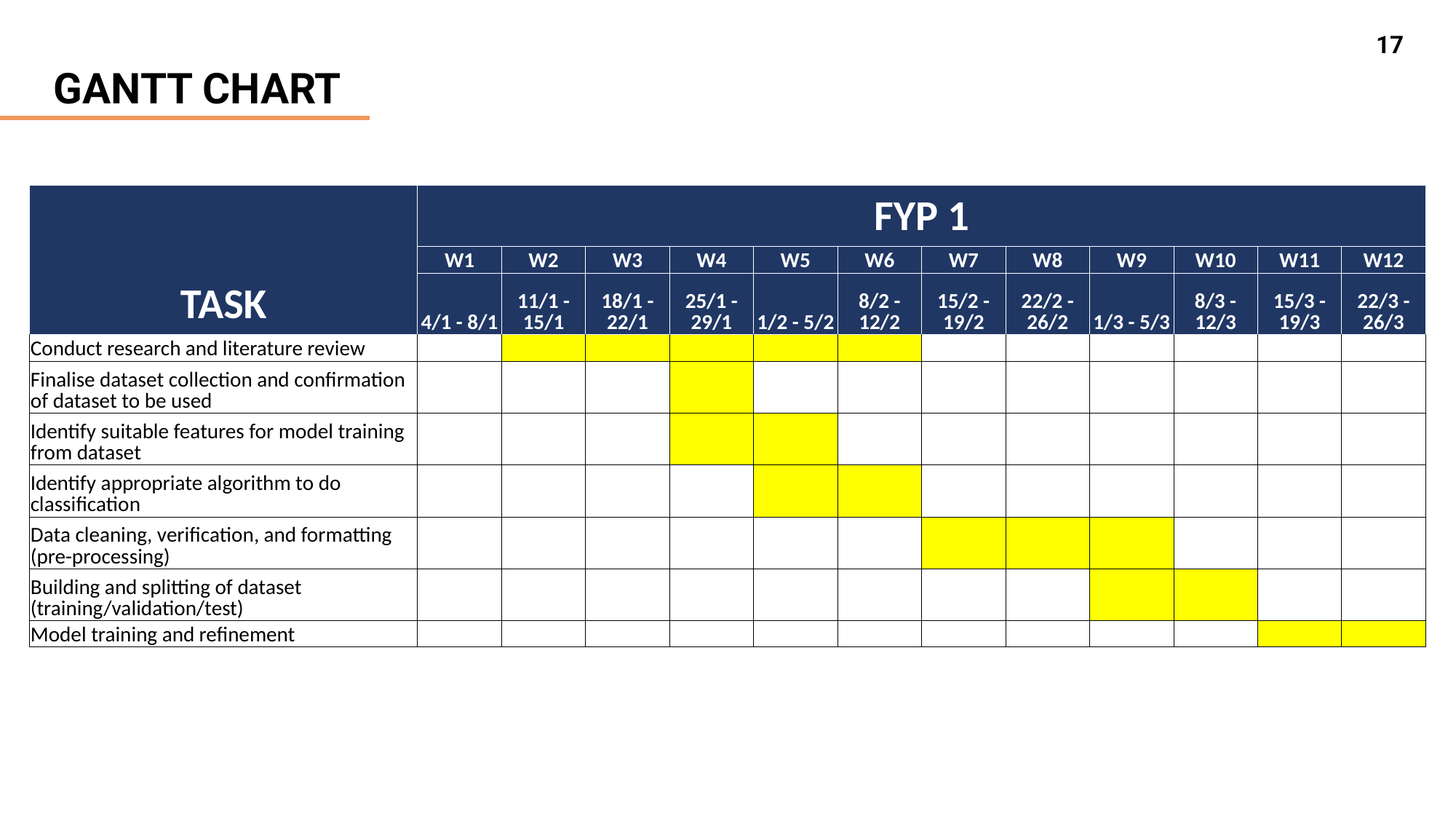

17
GANTT CHART
| TASK | FYP 1 |  |  |  |  |  |  |  |  |  |  |  |
| --- | --- | --- | --- | --- | --- | --- | --- | --- | --- | --- | --- | --- |
|  | W1 | W2 | W3 | W4 | W5 | W6 | W7 | W8 | W9 | W10 | W11 | W12 |
|  | 4/1 - 8/1 | 11/1 - 15/1 | 18/1 - 22/1 | 25/1 - 29/1 | 1/2 - 5/2 | 8/2 - 12/2 | 15/2 - 19/2 | 22/2 - 26/2 | 1/3 - 5/3 | 8/3 - 12/3 | 15/3 - 19/3 | 22/3 - 26/3 |
| Conduct research and literature review |  |  |  |  |  |  |  |  |  |  |  |  |
| Finalise dataset collection and confirmation of dataset to be used |  |  |  |  |  |  |  |  |  |  |  |  |
| Identify suitable features for model training from dataset |  |  |  |  |  |  |  |  |  |  |  |  |
| Identify appropriate algorithm to do classification |  |  |  |  |  |  |  |  |  |  |  |  |
| Data cleaning, verification, and formatting (pre-processing) |  |  |  |  |  |  |  |  |  |  |  |  |
| Building and splitting of dataset (training/validation/test) |  |  |  |  |  |  |  |  |  |  |  |  |
| Model training and refinement |  |  |  |  |  |  |  |  |  |  |  |  |